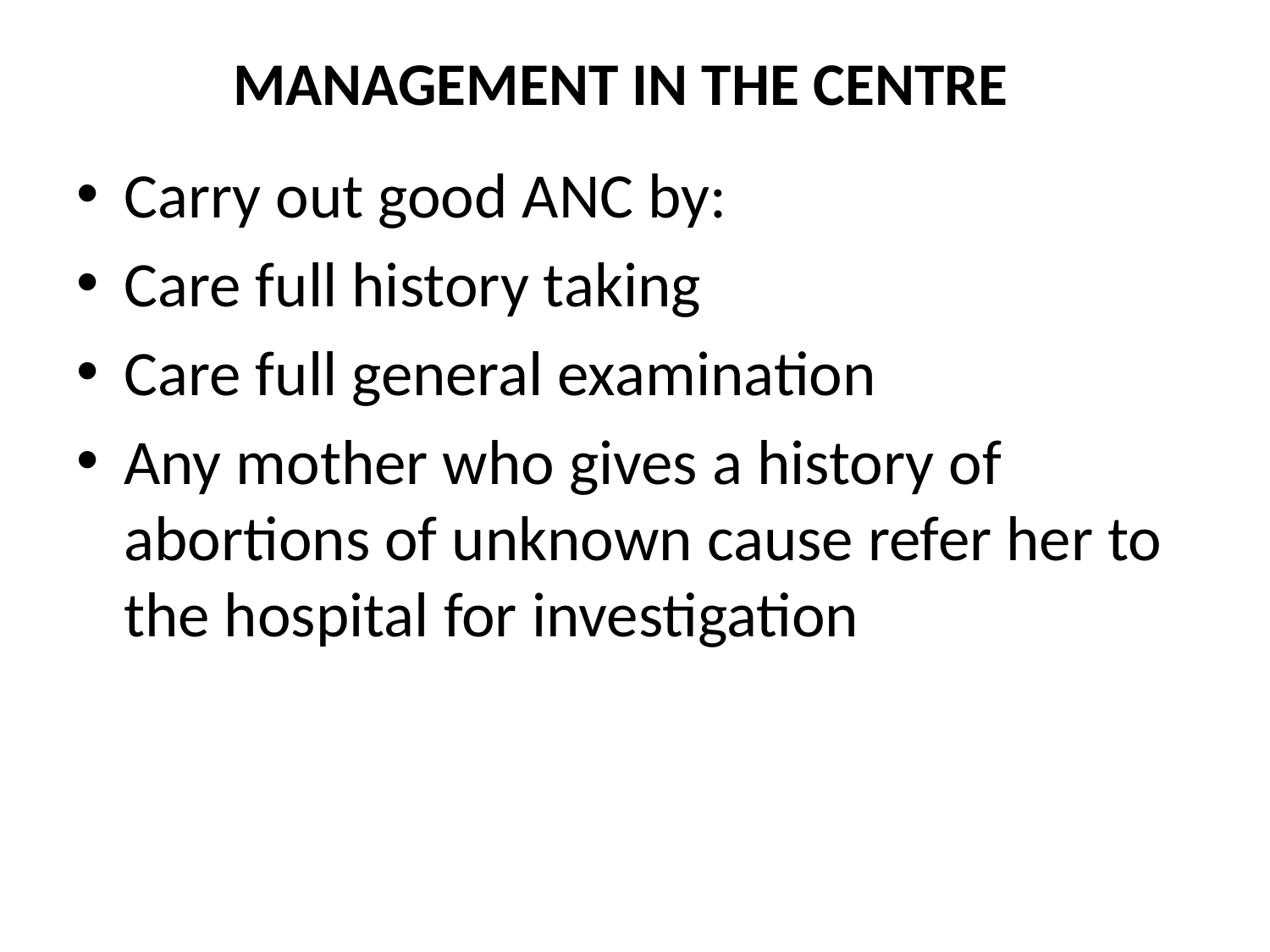

# MANAGEMENT IN THE CENTRE
Carry out good ANC by:
Care full history taking
Care full general examination
Any mother who gives a history of abortions of unknown cause refer her to the hospital for investigation